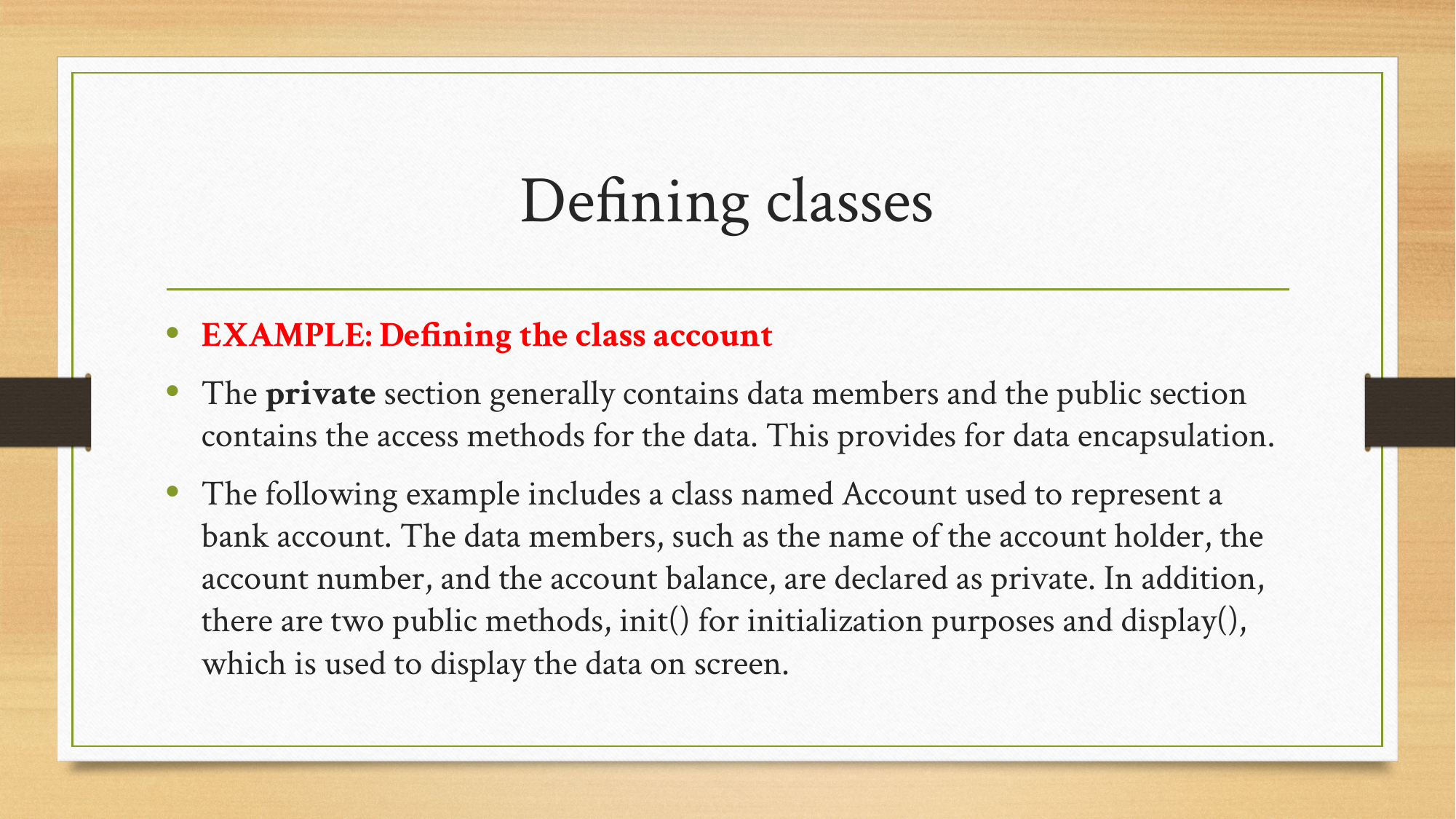

# Defining classes
EXAMPLE: Defining the class account
The private section generally contains data members and the public section contains the access methods for the data. This provides for data encapsulation.
The following example includes a class named Account used to represent a bank account. The data members, such as the name of the account holder, the account number, and the account balance, are declared as private. In addition, there are two public methods, init() for initialization purposes and display(), which is used to display the data on screen.